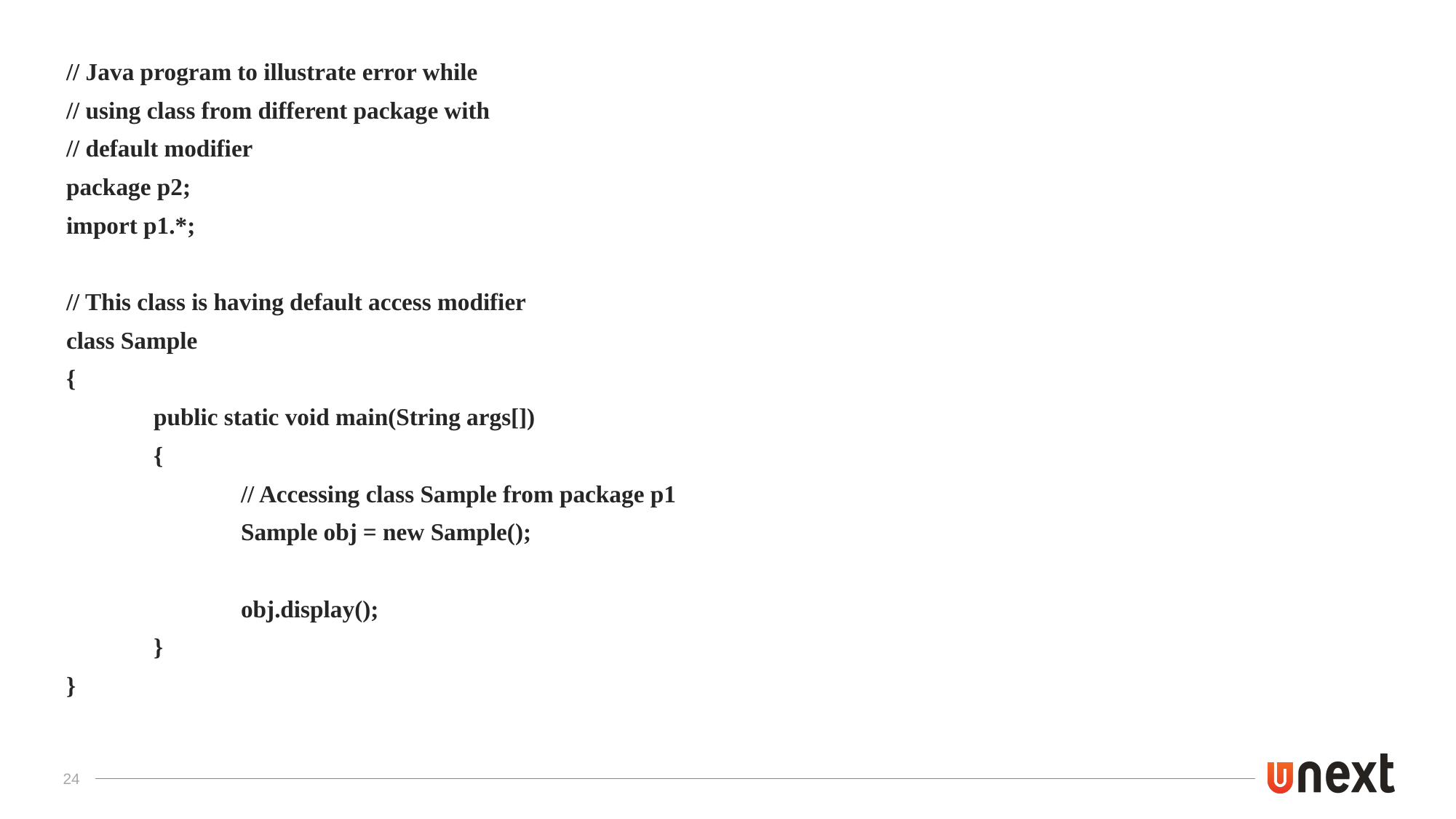

// Java program to illustrate error while
// using class from different package with
// default modifier
package p2;
import p1.*;

// This class is having default access modifier
class Sample
{
	public static void main(String args[])
	{
		// Accessing class Sample from package p1
		Sample obj = new Sample();

		obj.display();
	}
}

24